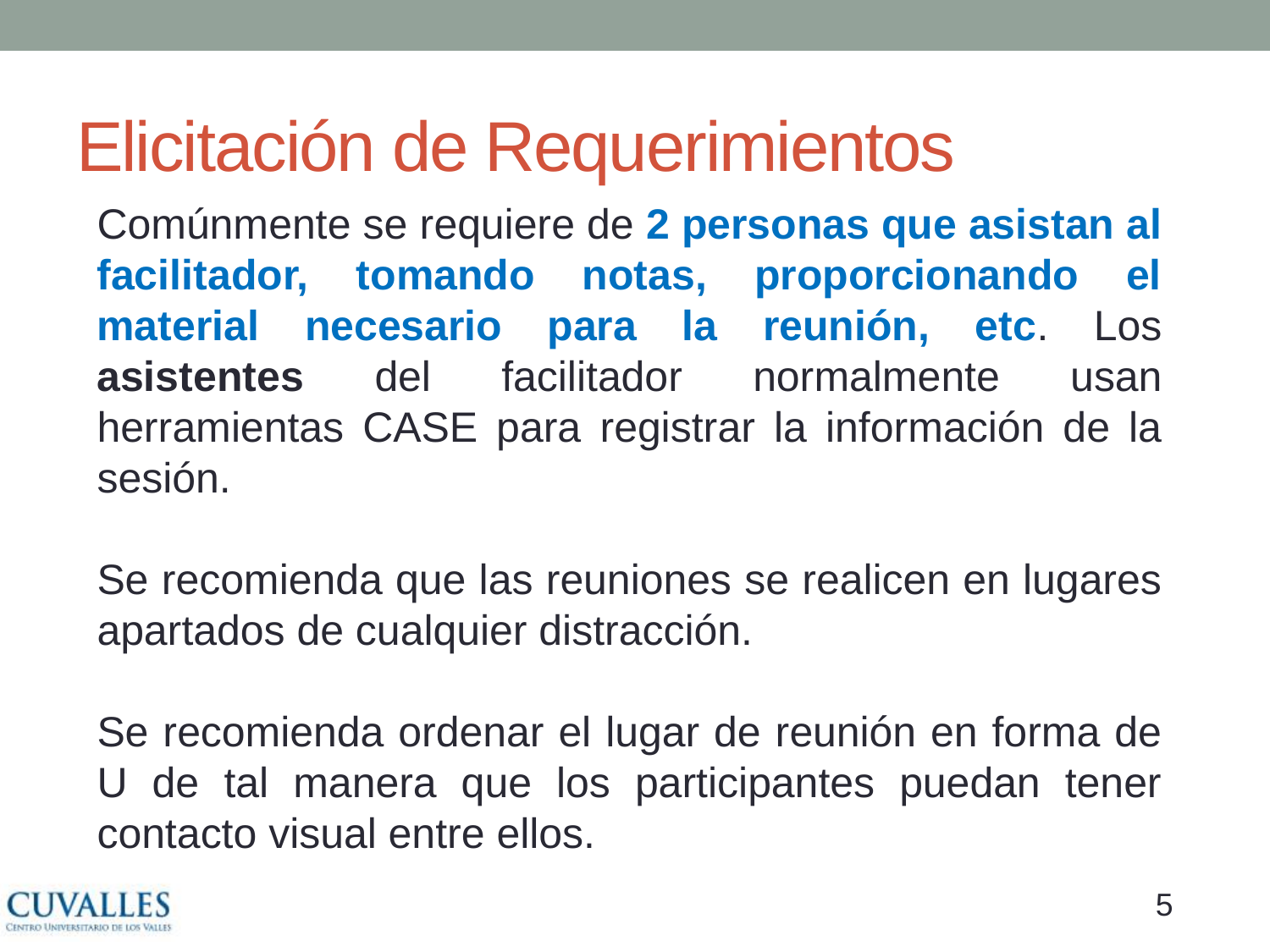

# Elicitación de Requerimientos
Comúnmente se requiere de 2 personas que asistan al facilitador, tomando notas, proporcionando el material necesario para la reunión, etc. Los asistentes del facilitador normalmente usan herramientas CASE para registrar la información de la sesión.

Se recomienda que las reuniones se realicen en lugares apartados de cualquier distracción.

Se recomienda ordenar el lugar de reunión en forma de U de tal manera que los participantes puedan tener contacto visual entre ellos.

5